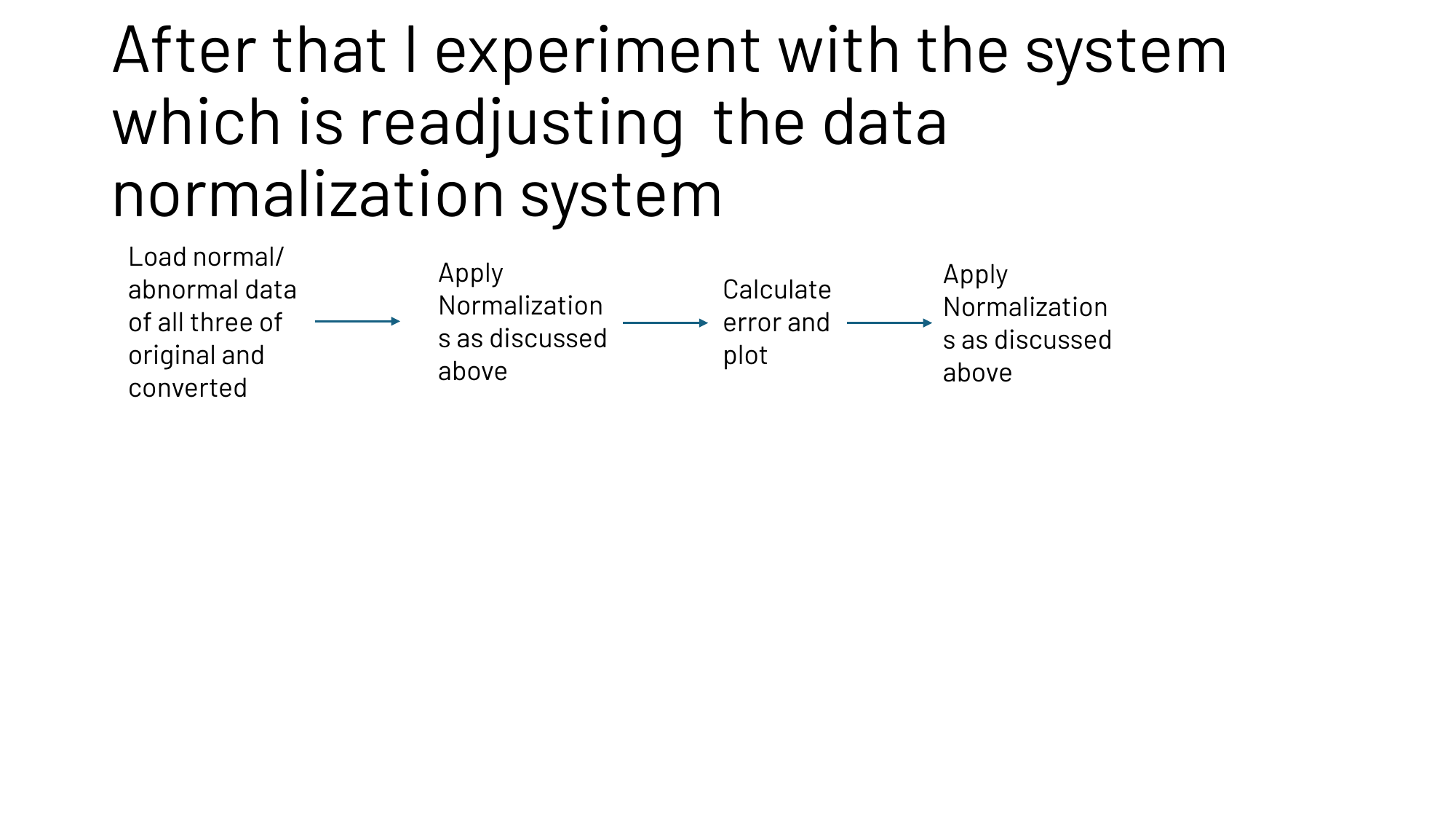

# After that I experiment with the system which is readjusting  the data normalization system
Load normal/ abnormal data of all three of original and converted
Apply Normalizations as discussed above
Apply Normalizations as discussed above
Calculate error and plot